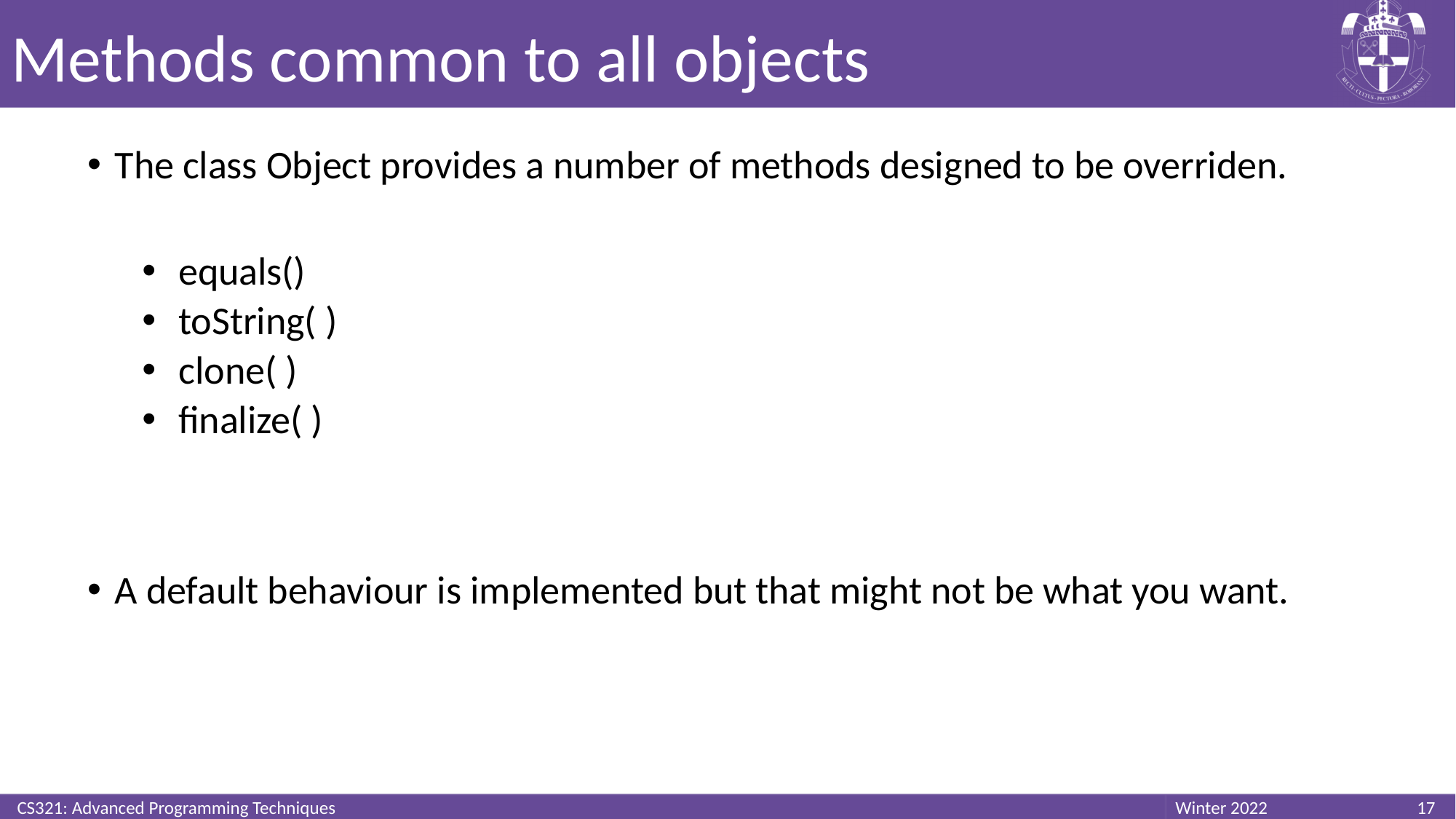

# Methods common to all objects
The class Object provides a number of methods designed to be overriden.

 equals()
 toString( )
 clone( )
 finalize( )

A default behaviour is implemented but that might not be what you want.
CS321: Advanced Programming Techniques
17
Winter 2022